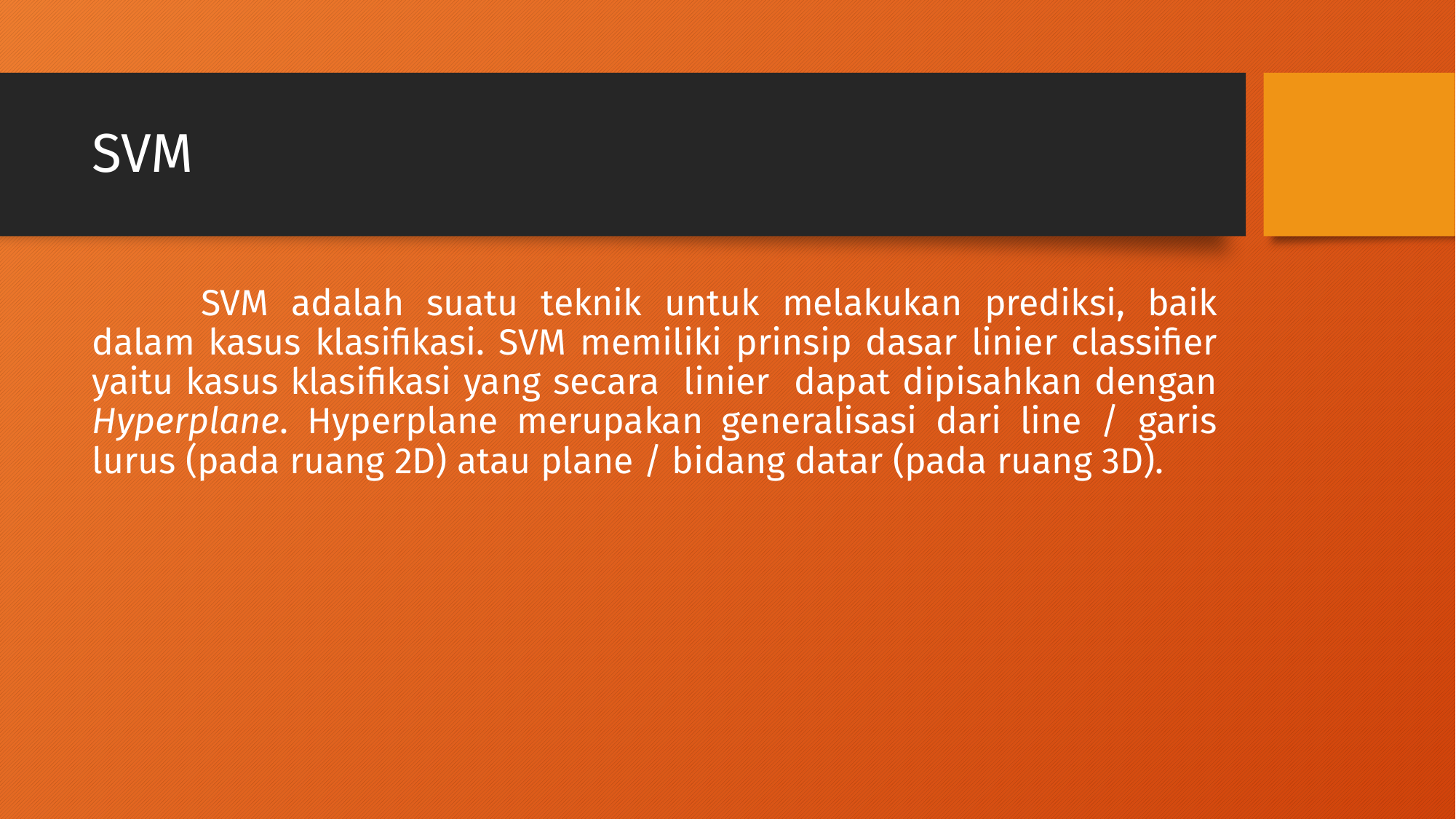

# SVM
	SVM adalah suatu teknik untuk melakukan prediksi, baik dalam kasus klasifikasi. SVM memiliki prinsip dasar linier classifier yaitu kasus klasifikasi yang secara  linier  dapat dipisahkan dengan Hyperplane. Hyperplane merupakan generalisasi dari line / garis lurus (pada ruang 2D) atau plane / bidang datar (pada ruang 3D).